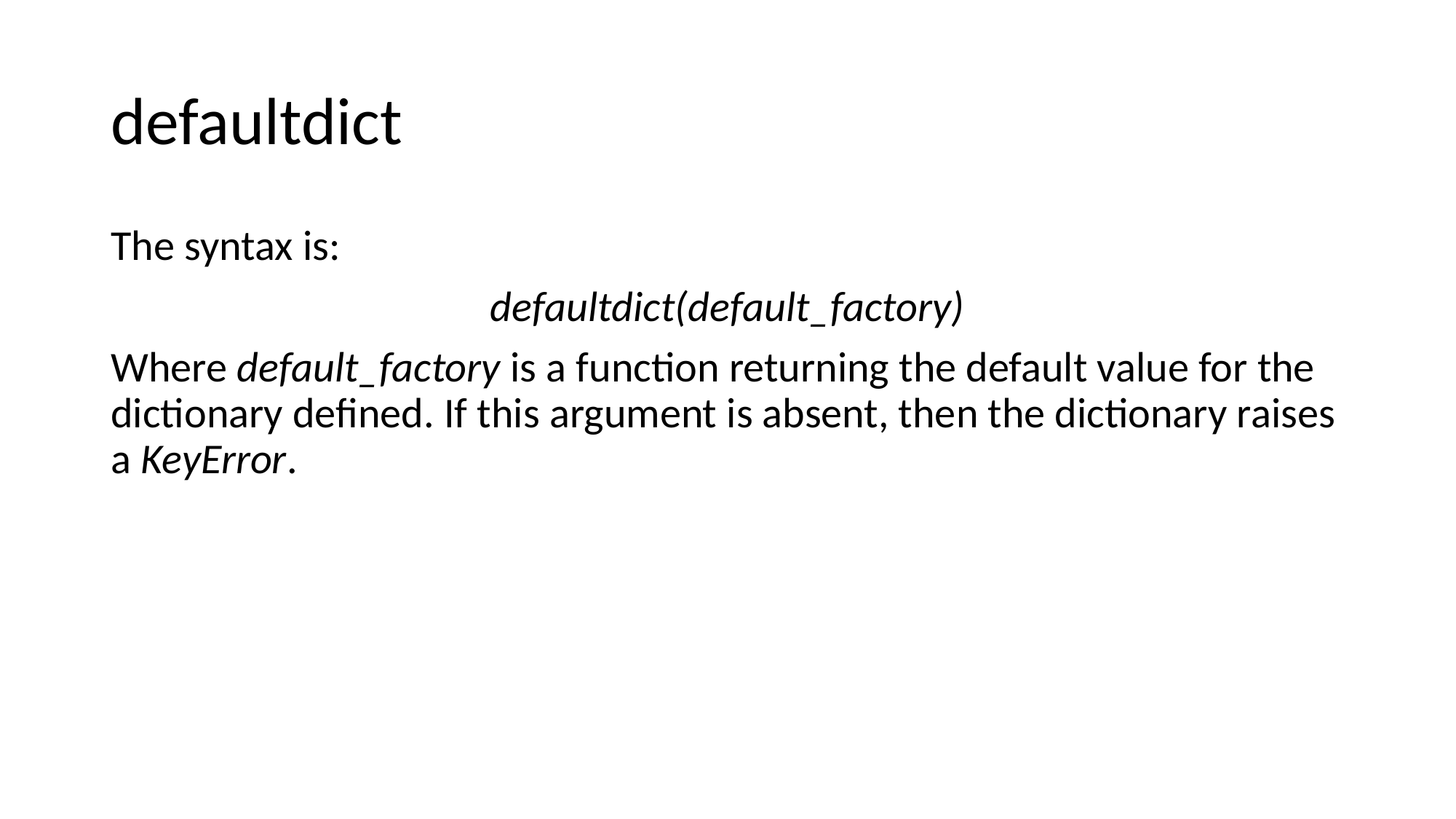

# defaultdict
The syntax is:
defaultdict(default_factory)
Where default_factory is a function returning the default value for the dictionary defined. If this argument is absent, then the dictionary raises a KeyError.